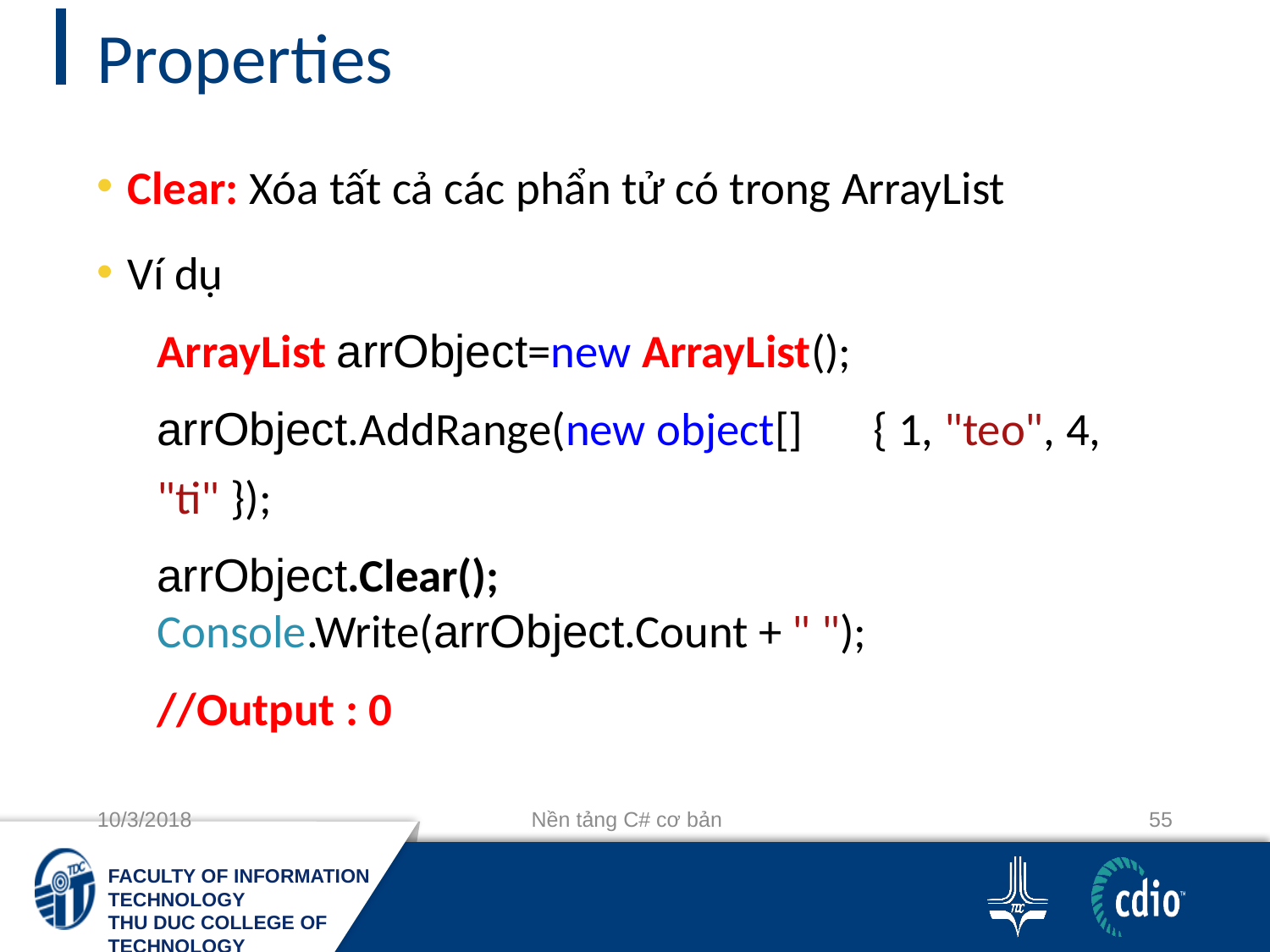

# Properties
Clear: Xóa tất cả các phẩn tử có trong ArrayList
Ví dụ
ArrayList arrObject=new ArrayList();
arrObject.AddRange(new object[]	{ 1, "teo", 4, "ti" });
arrObject.Clear();
Console.Write(arrObject.Count + " ");
//Output : 0
10/3/2018
Nền tảng C# cơ bản
55